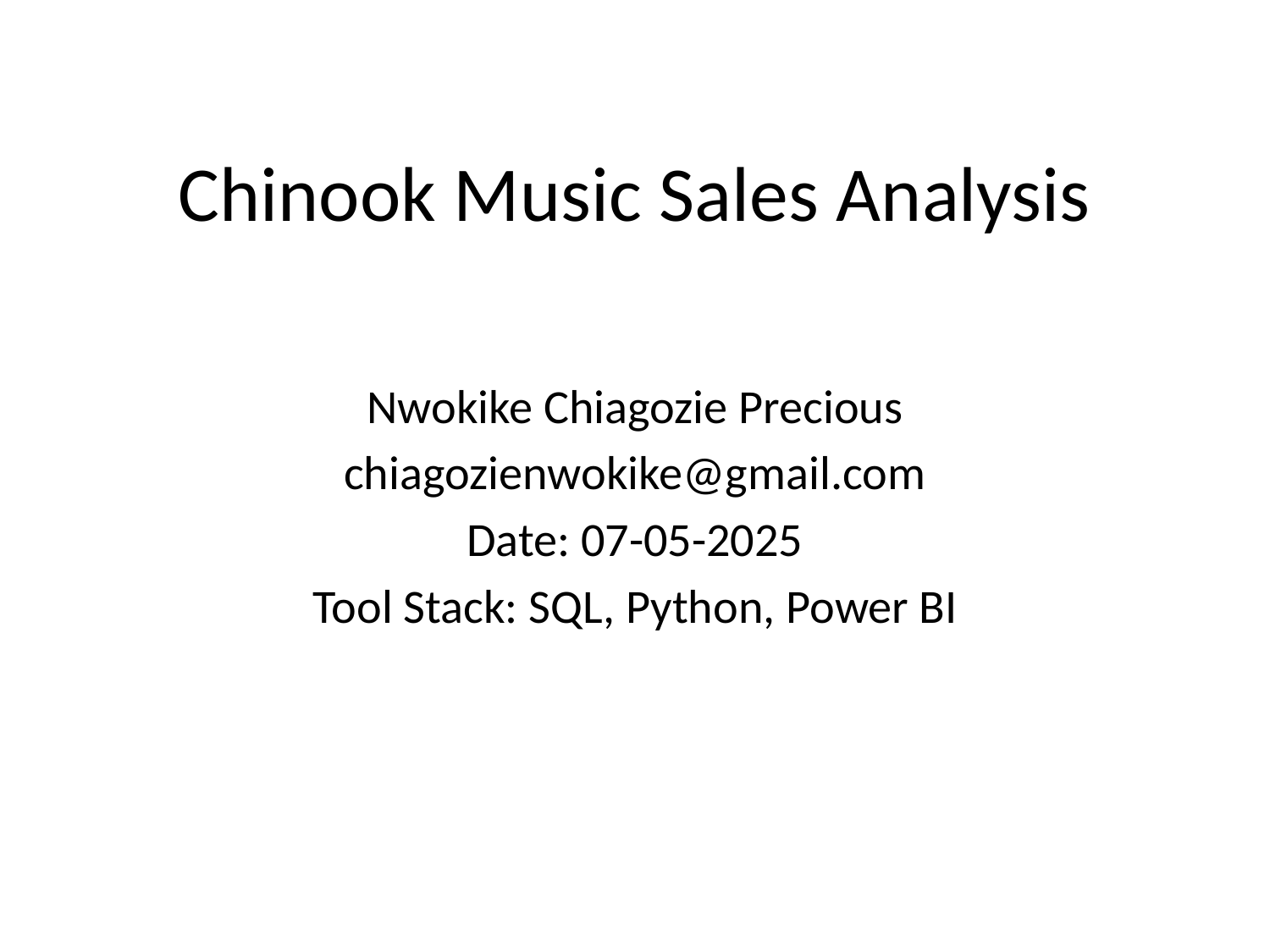

# Chinook Music Sales Analysis
Nwokike Chiagozie Precious
chiagozienwokike@gmail.com
Date: 07-05-2025
Tool Stack: SQL, Python, Power BI